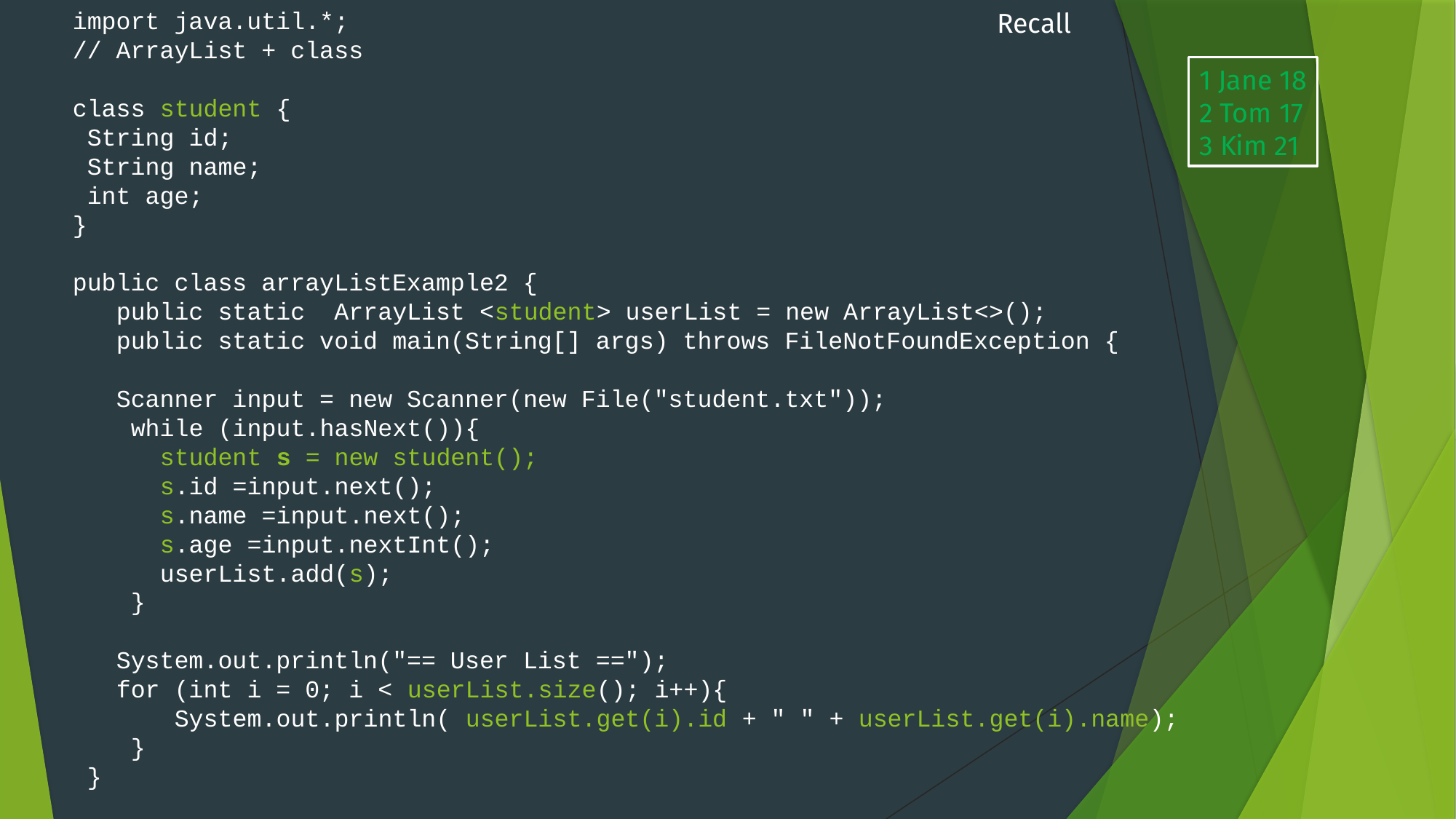

import java.util.*;
// ArrayList + class

class student {
 String id;
 String name;
 int age;
}

public class arrayListExample2 {
   public static  ArrayList <student> userList = new ArrayList<>();
   public static void main(String[] args) throws FileNotFoundException {

   Scanner input = new Scanner(new File("student.txt"));
    while (input.hasNext()){
      student s = new student();
      s.id =input.next();
      s.name =input.next();
      s.age =input.nextInt();
      userList.add(s);
    }

   System.out.println("== User List ==");
   for (int i = 0; i < userList.size(); i++){
       System.out.println( userList.get(i).id + " " + userList.get(i).name);
    }
 }
Recall
1 Jane 18
2 Tom 17
3 Kim 21